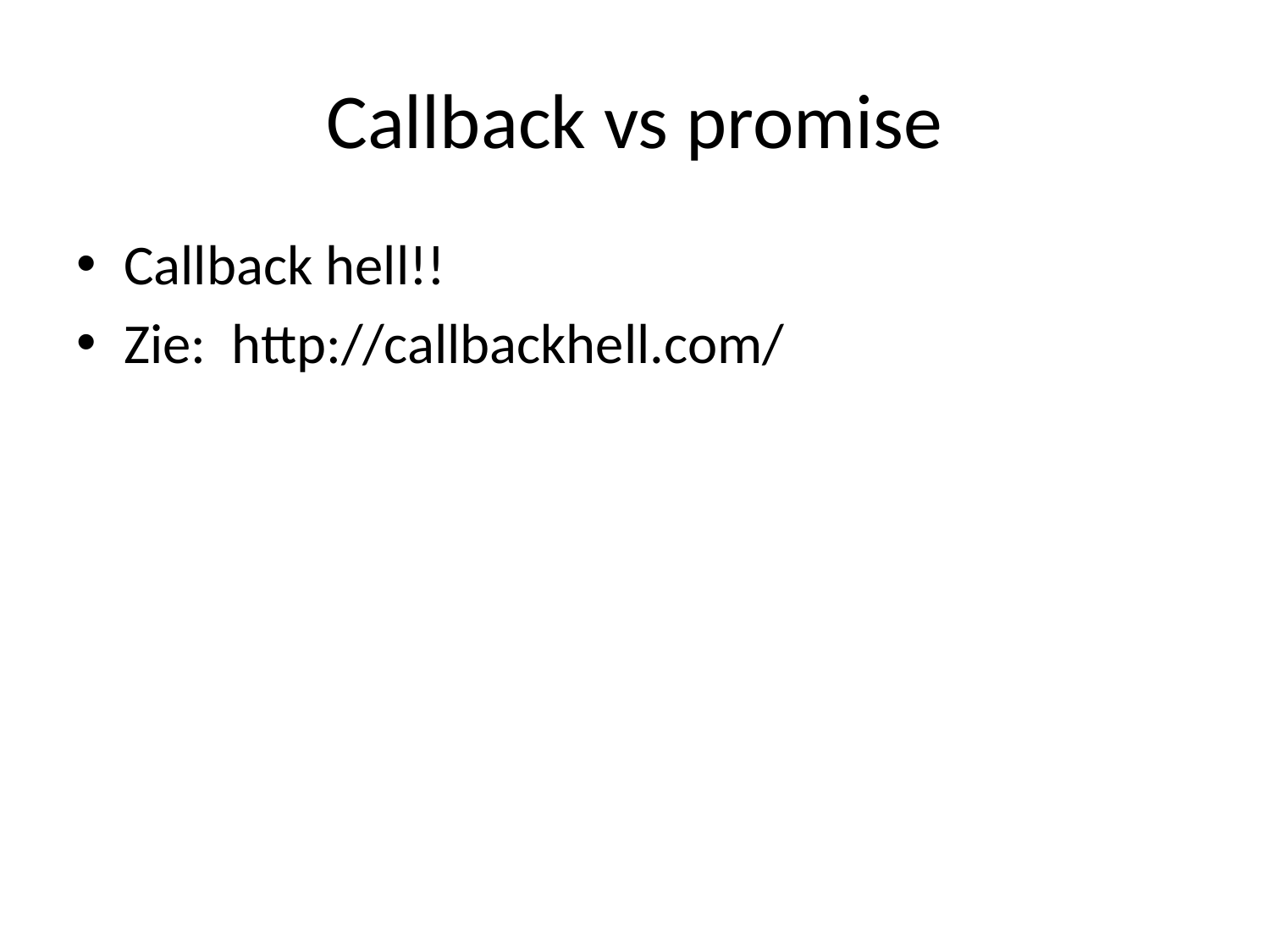

# Callback vs promise
Callback hell!!
Zie:  http://callbackhell.com/